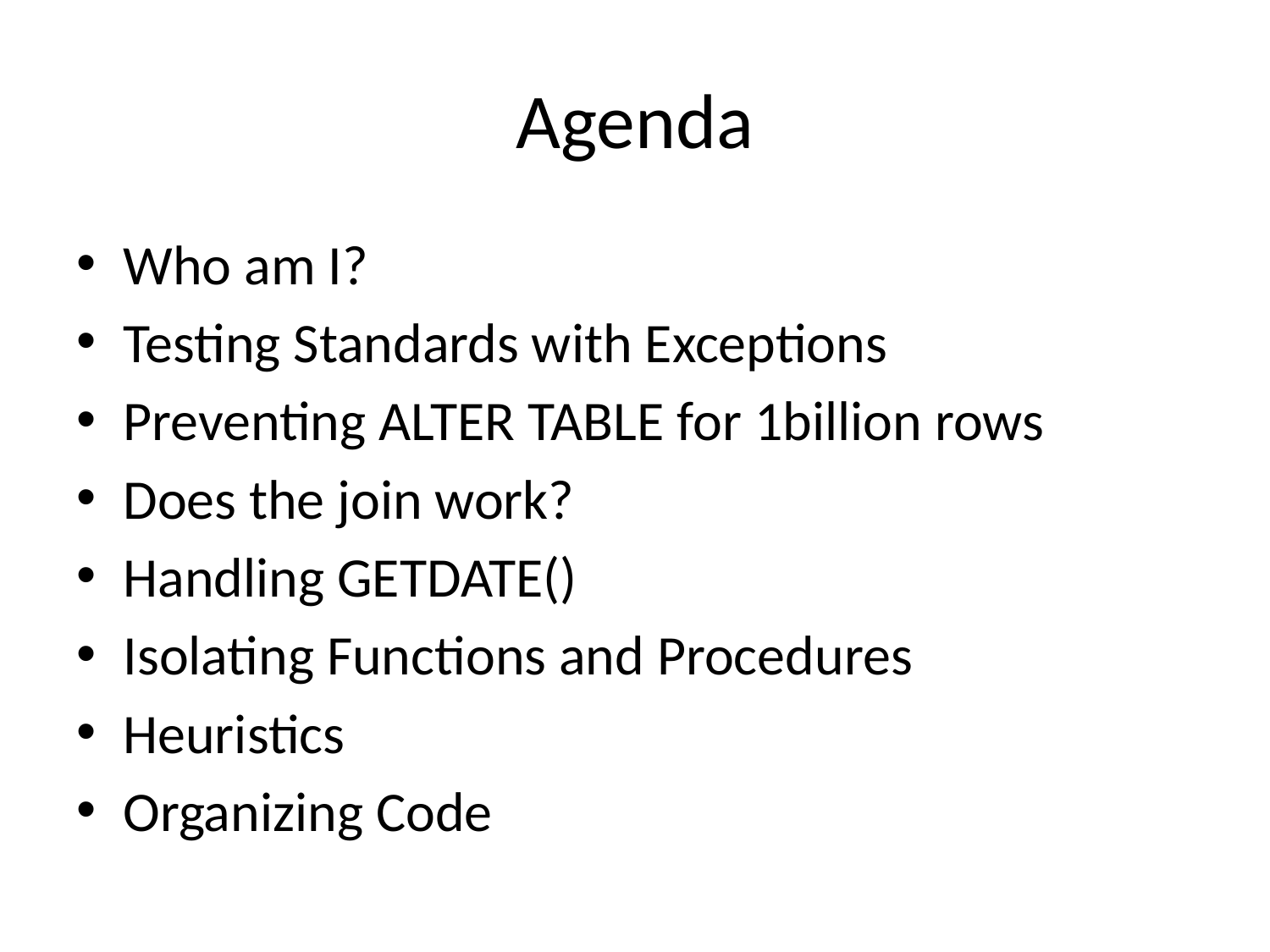

# Agenda
Who am I?
Testing Standards with Exceptions
Preventing ALTER TABLE for 1billion rows
Does the join work?
Handling GETDATE()
Isolating Functions and Procedures
Heuristics
Organizing Code